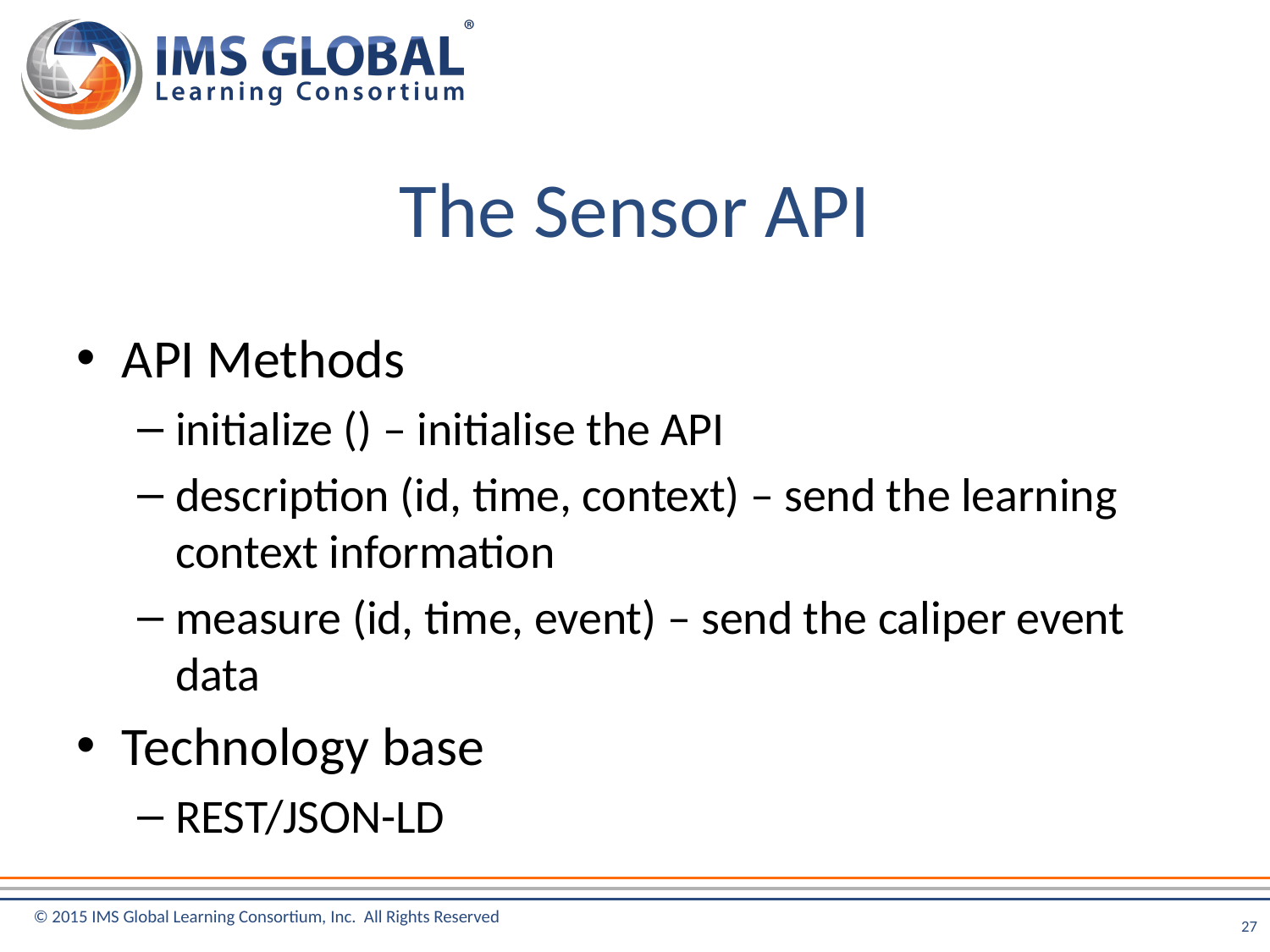

# The Sensor API
API Methods
initialize () – initialise the API
description (id, time, context) – send the learning context information
measure (id, time, event) – send the caliper event data
Technology base
REST/JSON-LD

27